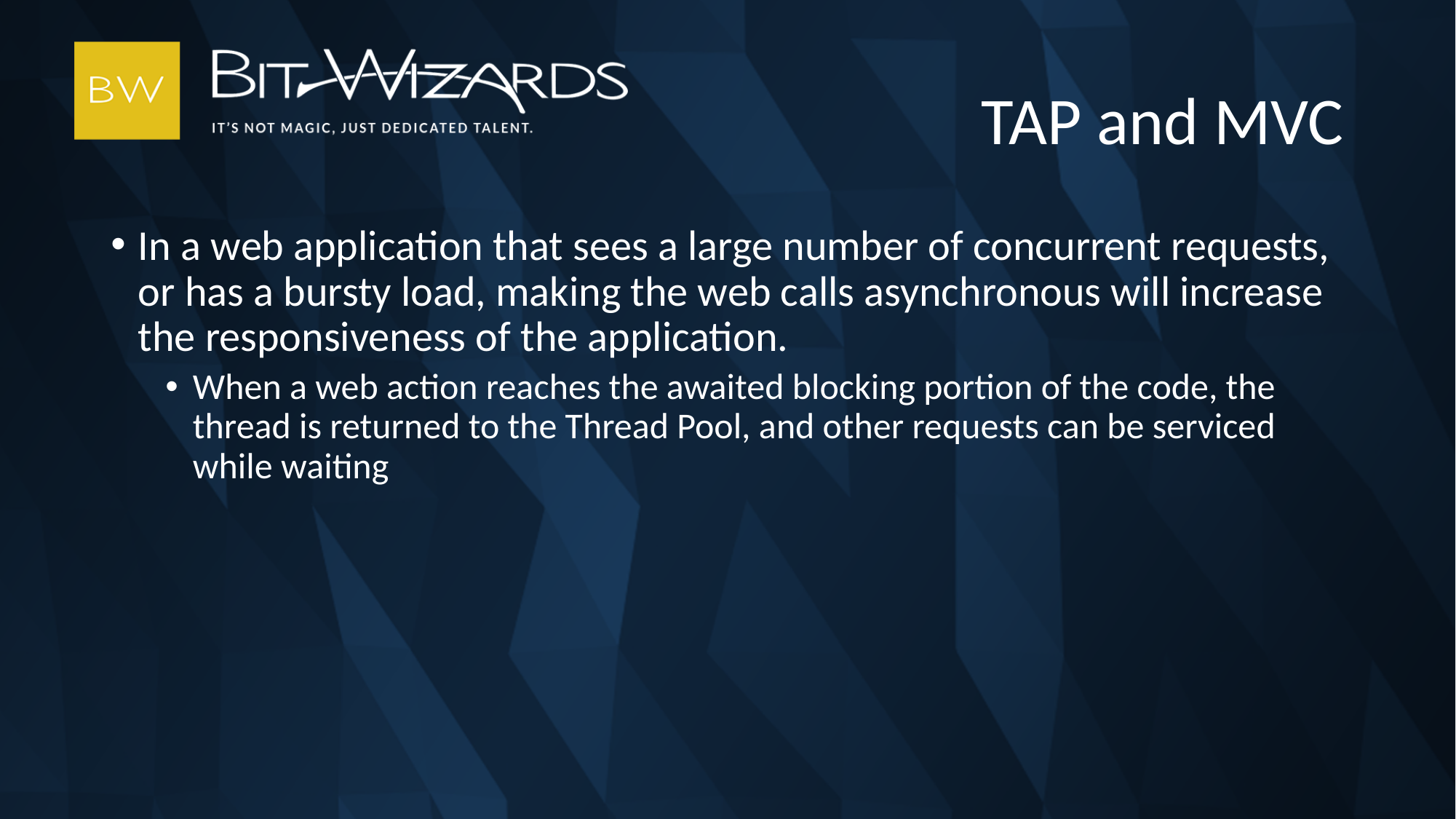

# TAP and MVC
In a web application that sees a large number of concurrent requests, or has a bursty load, making the web calls asynchronous will increase the responsiveness of the application.
When a web action reaches the awaited blocking portion of the code, the thread is returned to the Thread Pool, and other requests can be serviced while waiting